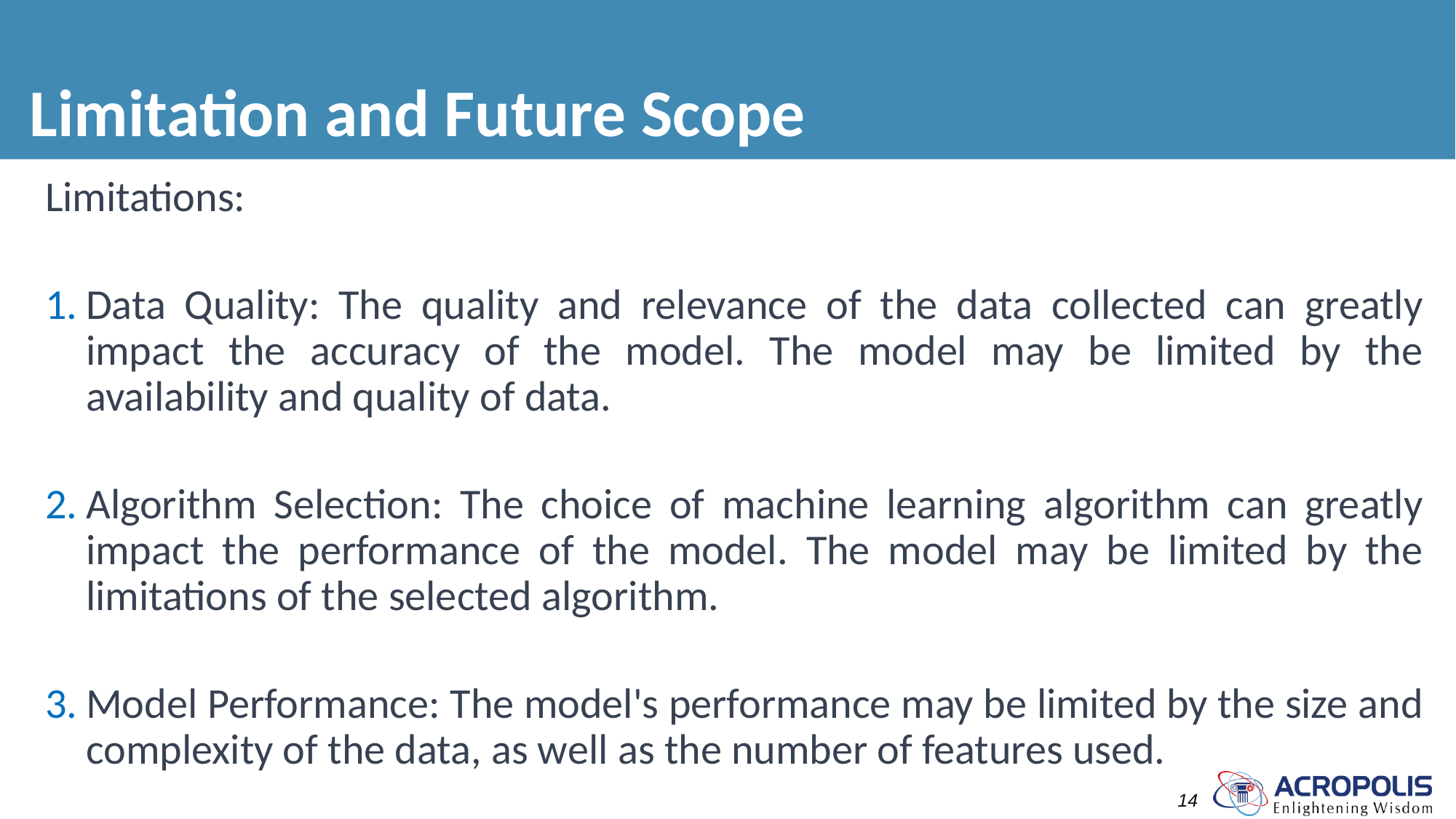

# Limitation and Future Scope
Limitations:

Data Quality: The quality and relevance of the data collected can greatly impact the accuracy of the model. The model may be limited by the availability and quality of data.

Algorithm Selection: The choice of machine learning algorithm can greatly impact the performance of the model. The model may be limited by the limitations of the selected algorithm.

Model Performance: The model's performance may be limited by the size and complexity of the data, as well as the number of features used.

14